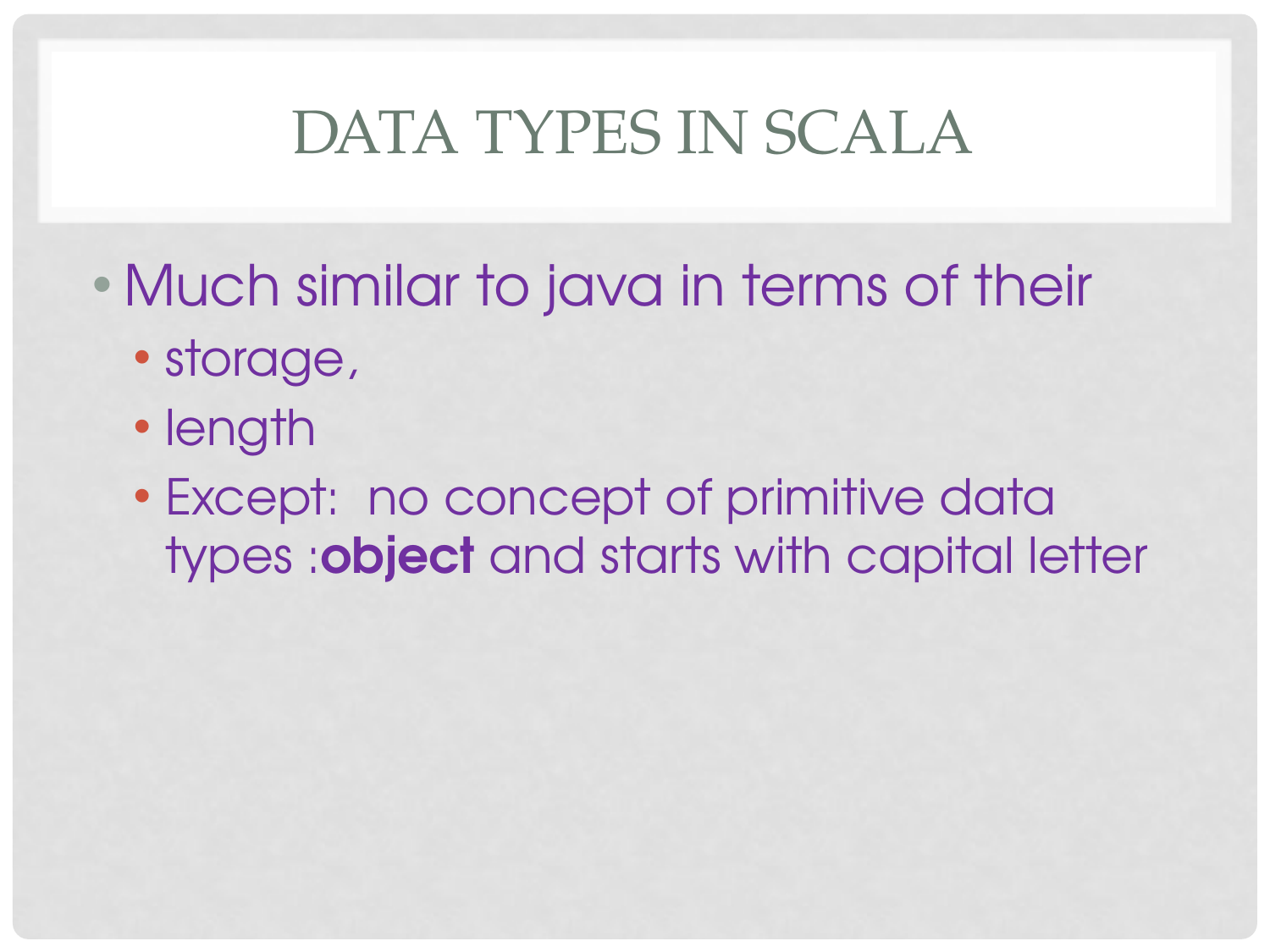

# Data Types in Scala
Much similar to java in terms of their
storage,
length
Except:  no concept of primitive data types :object and starts with capital letter